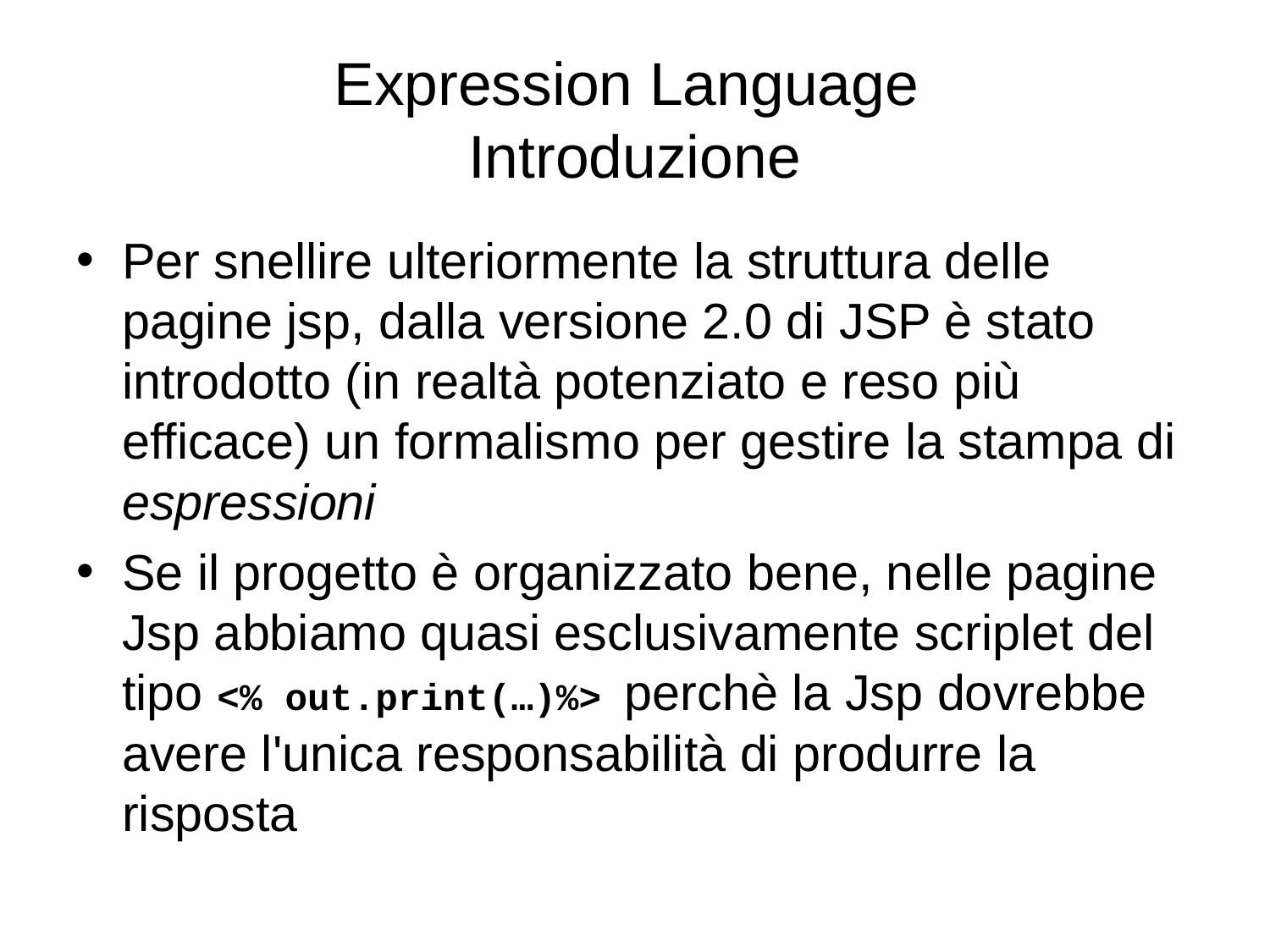

# Expression Language Introduzione
Per snellire ulteriormente la struttura delle pagine jsp, dalla versione 2.0 di JSP è stato introdotto (in realtà potenziato e reso più efficace) un formalismo per gestire la stampa di espressioni
Se il progetto è organizzato bene, nelle pagine Jsp abbiamo quasi esclusivamente scriplet del tipo <% out.print(…)%> perchè la Jsp dovrebbe avere l'unica responsabilità di produrre la risposta